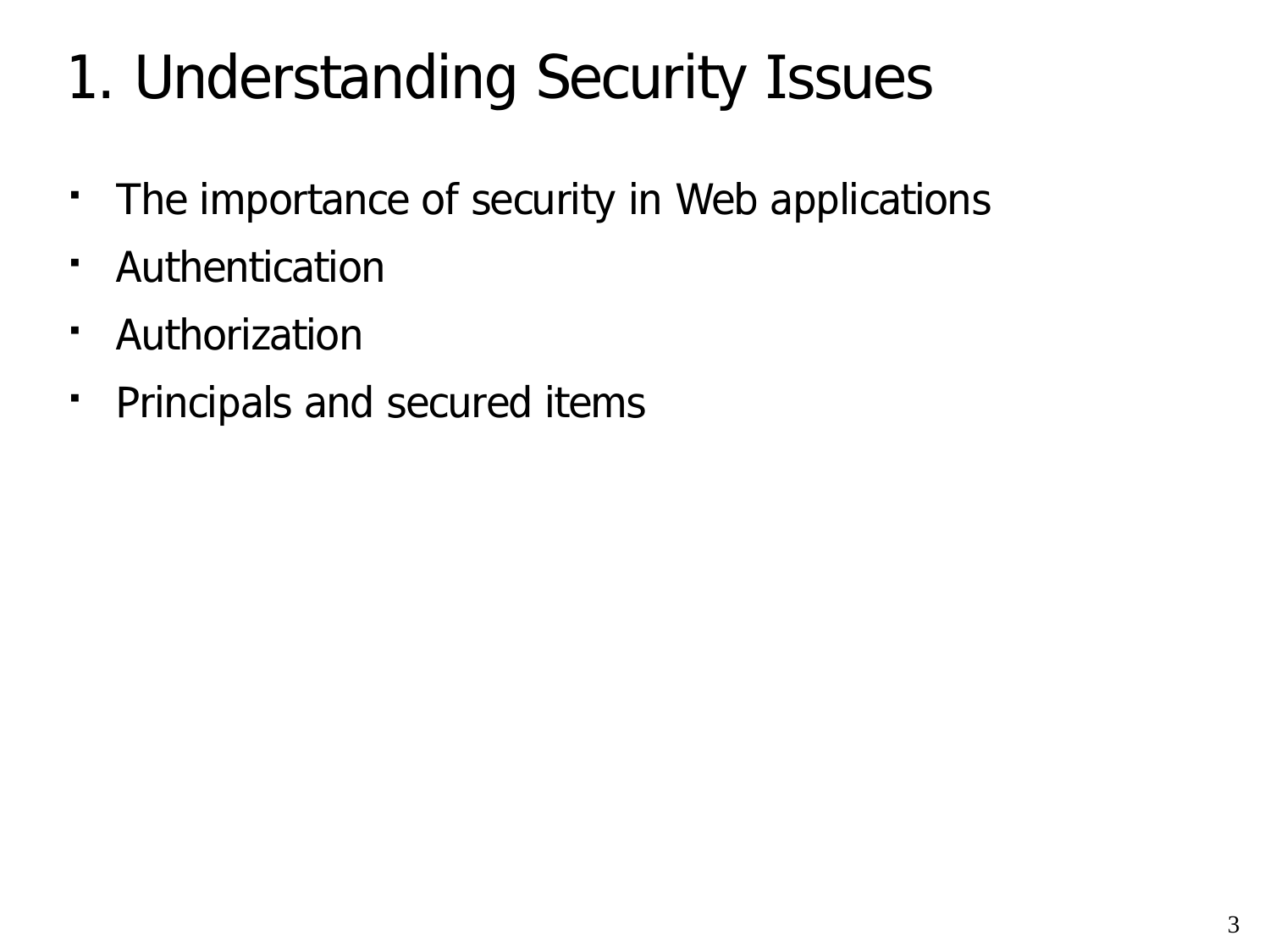

# 1. Understanding Security Issues
The importance of security in Web applications
Authentication
Authorization
Principals and secured items
3